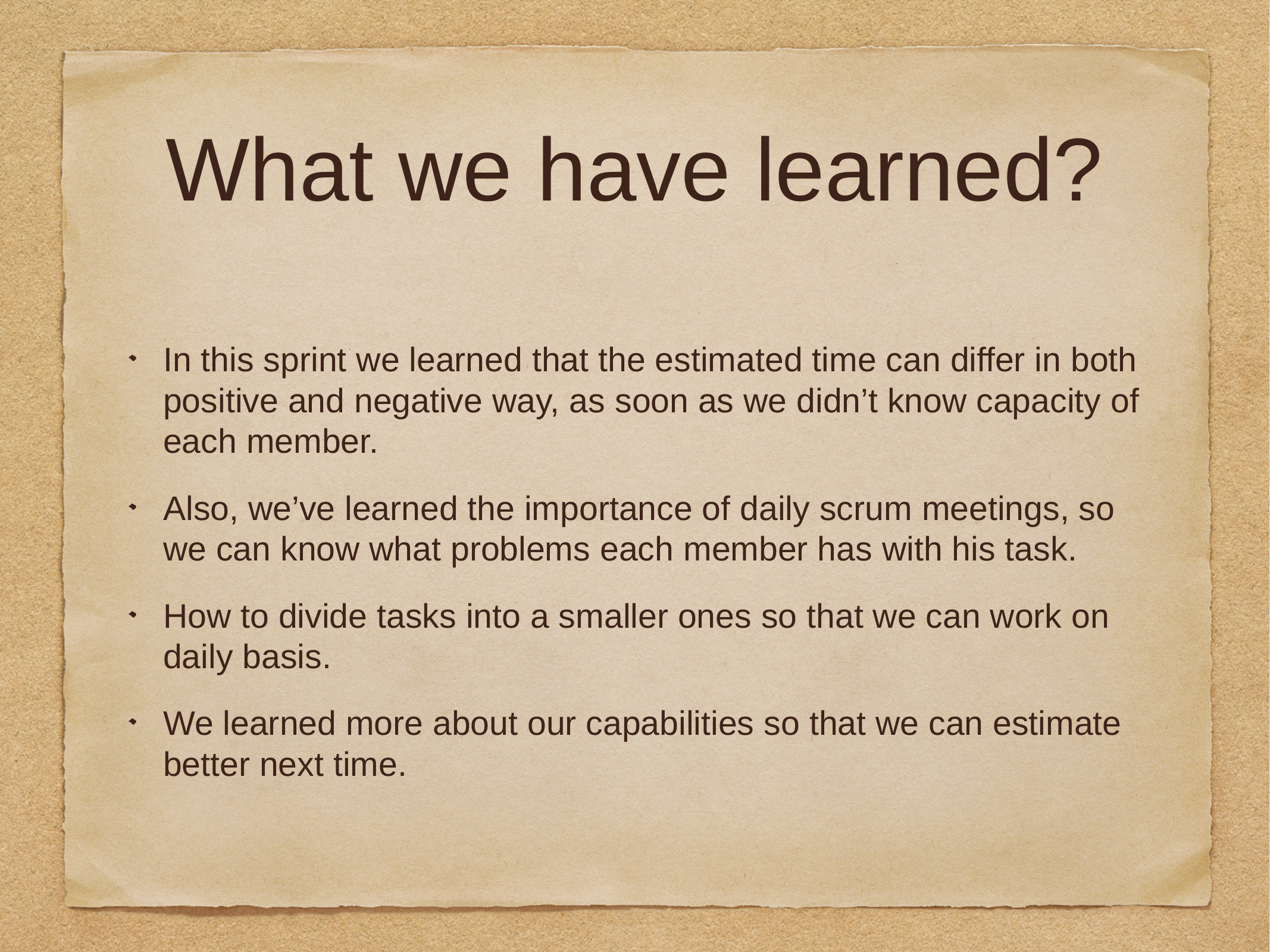

# What we have learned?
In this sprint we learned that the estimated time can differ in both positive and negative way, as soon as we didn’t know capacity of each member.
Also, we’ve learned the importance of daily scrum meetings, so we can know what problems each member has with his task.
How to divide tasks into a smaller ones so that we can work on daily basis.
We learned more about our capabilities so that we can estimate better next time.
7